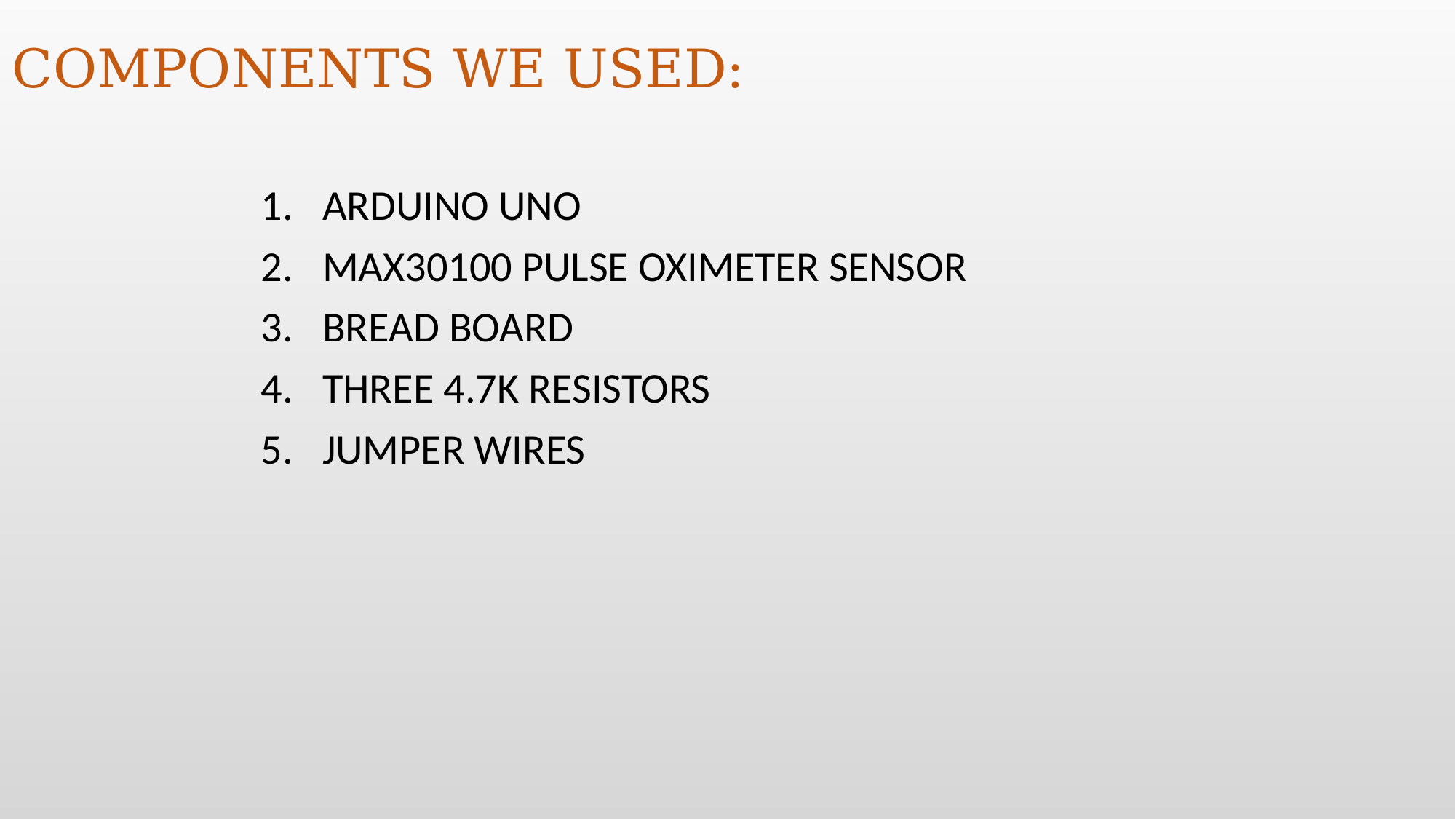

# COMPONENTS WE USED:
ARDUINO UNO
MAX30100 PULSE OXIMETER SENSOR
BREAD BOARD
THREE 4.7K RESISTORS
JUMPER WIRES